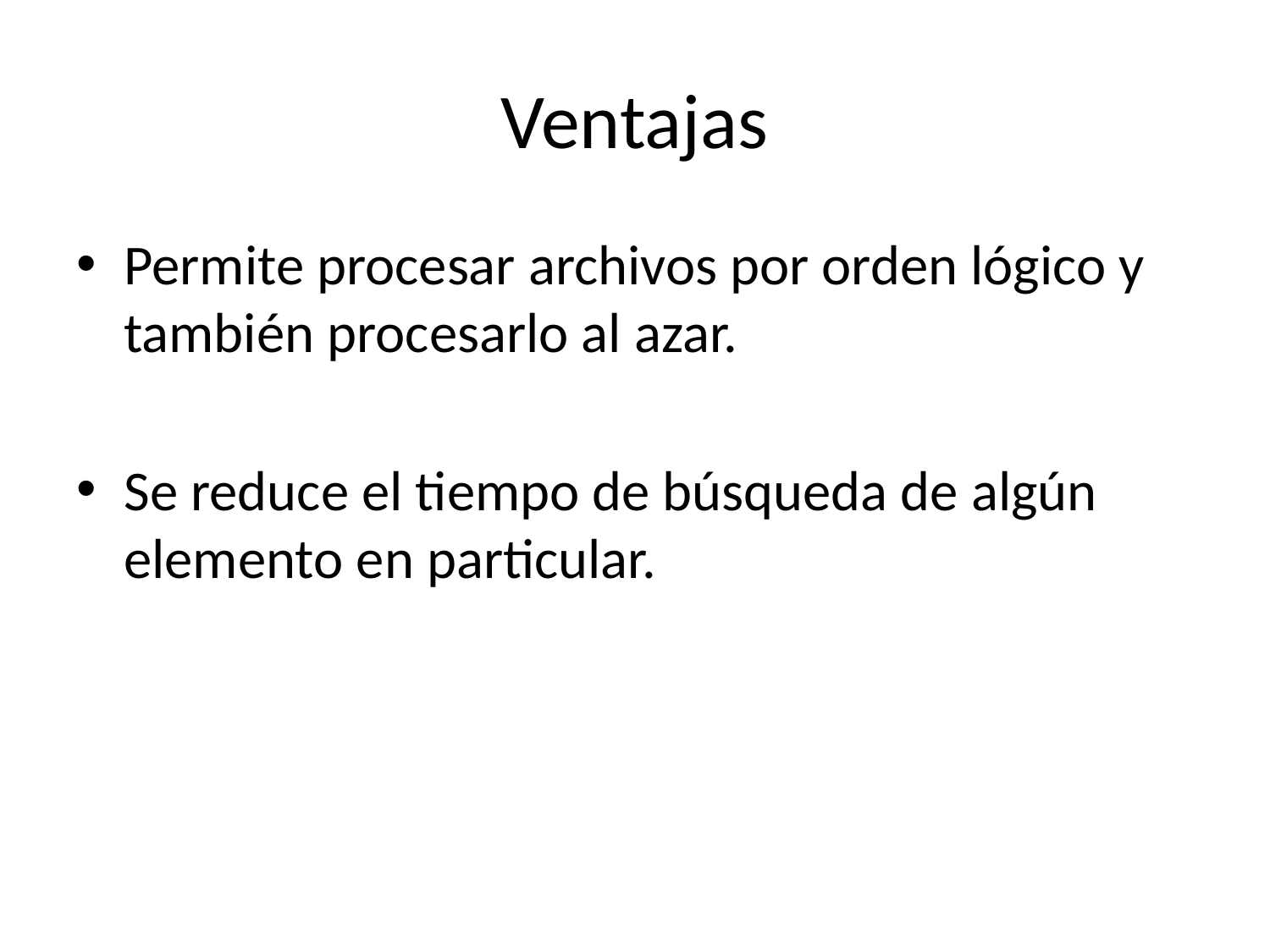

# Ventajas
Permite procesar archivos por orden lógico y también procesarlo al azar.

Se reduce el tiempo de búsqueda de algún elemento en particular.